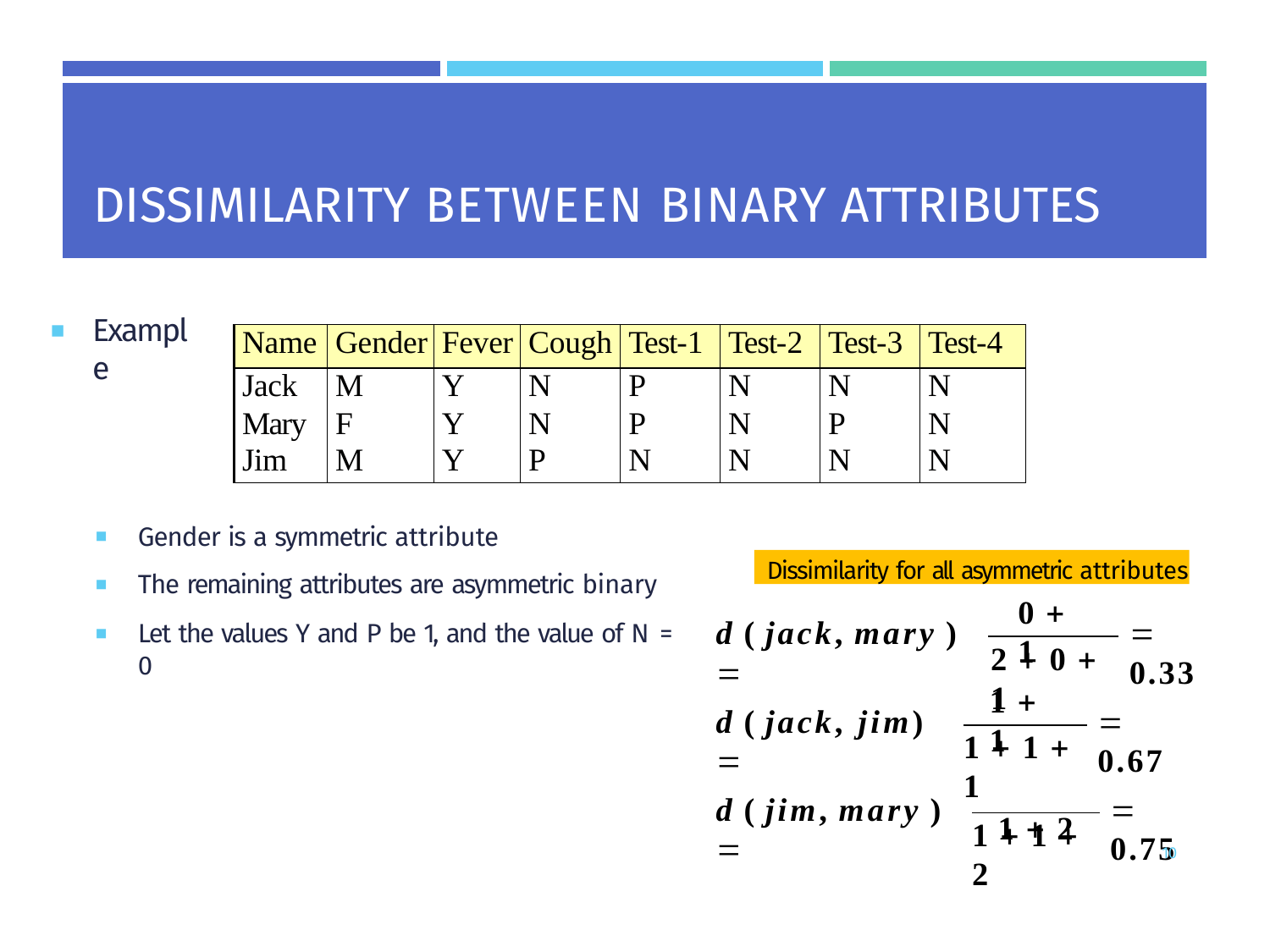

|  |  |  |
| --- | --- | --- |
| DISSIMILARITY BETWEEN BINARY ATTRIBUTES |  |  |
Example
| Name | Gender | Fever | Cough | Test-1 | Test-2 | Test-3 | Test-4 |
| --- | --- | --- | --- | --- | --- | --- | --- |
| Jack Mary Jim | M F M | Y Y Y | N N P | P P N | N N N | N P N | N N N |
Gender is a symmetric attribute
The remaining attributes are asymmetric binary
Let the values Y and P be 1, and the value of N = 0
Dissimilarity for all asymmetric attributes
0 + 1
d ( jack, mary ) =
= 0.33
2 + 0 + 1

1 + 1
d ( jack, jim) =
= 0.67
1 + 1 + 1
1 + 2

d ( jim, mary ) =
= 0.75
1 + 1 + 2

10